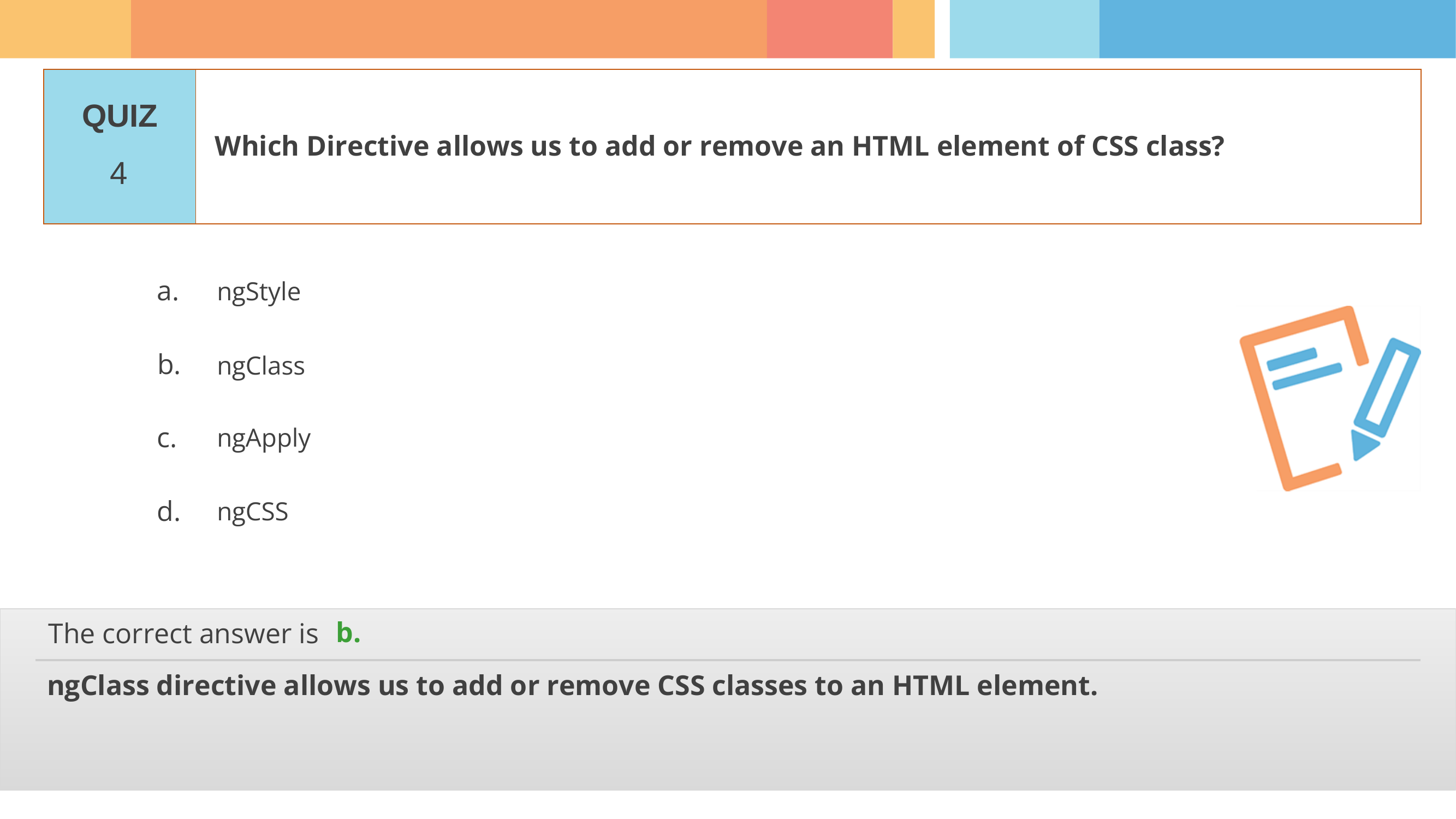

Which Directive allows us to add or remove an HTML element of CSS class?
4
ngStyle
ngClass
ngApply
ngCSS
b.
ngClass directive allows us to add or remove CSS classes to an HTML element.